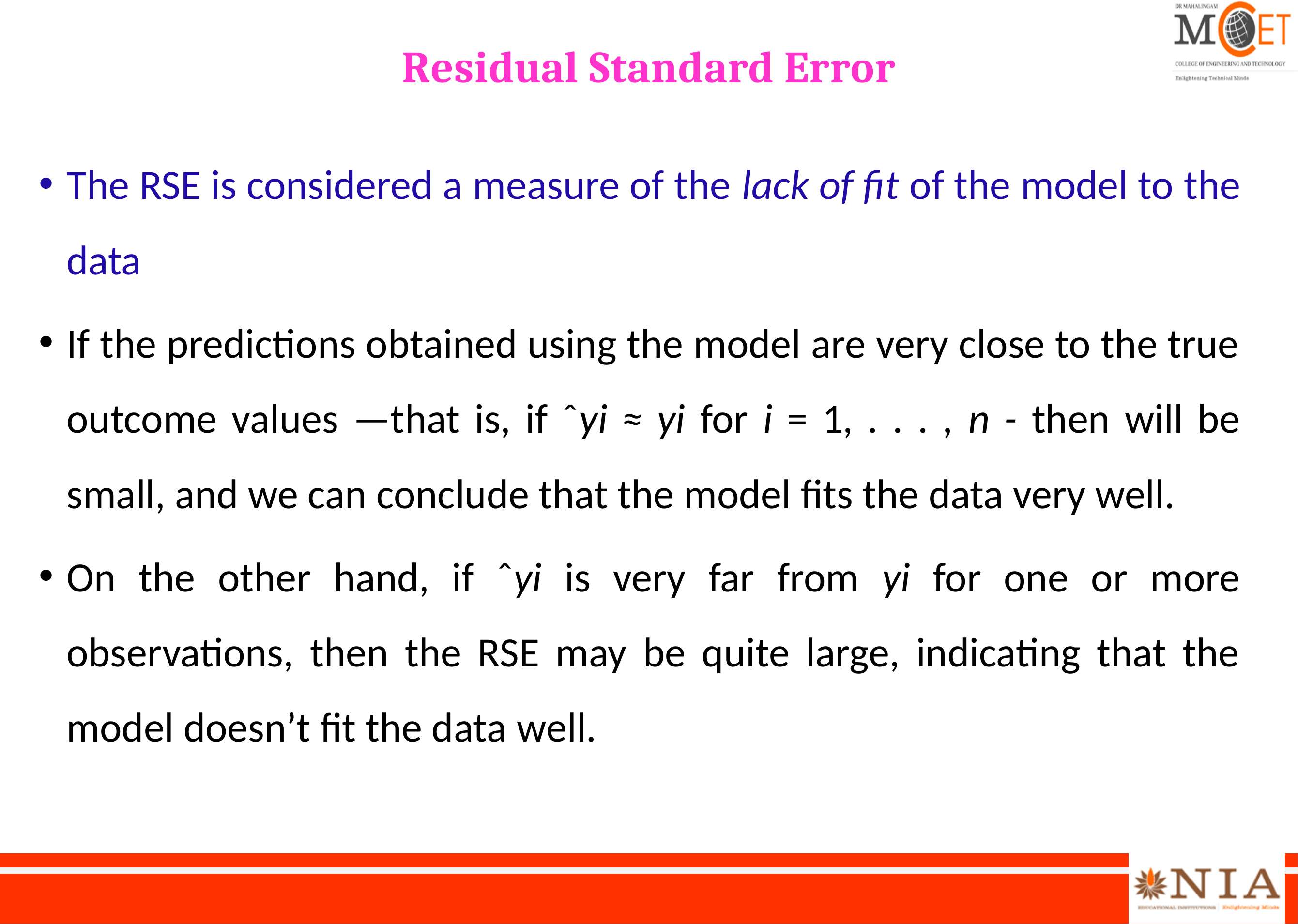

# Residual Standard Error
The RSE is considered a measure of the lack of fit of the model to the data
If the predictions obtained using the model are very close to the true outcome values —that is, if ˆyi ≈ yi for i = 1, . . . , n - then will be small, and we can conclude that the model fits the data very well.
On the other hand, if ˆyi is very far from yi for one or more observations, then the RSE may be quite large, indicating that the model doesn’t fit the data well.